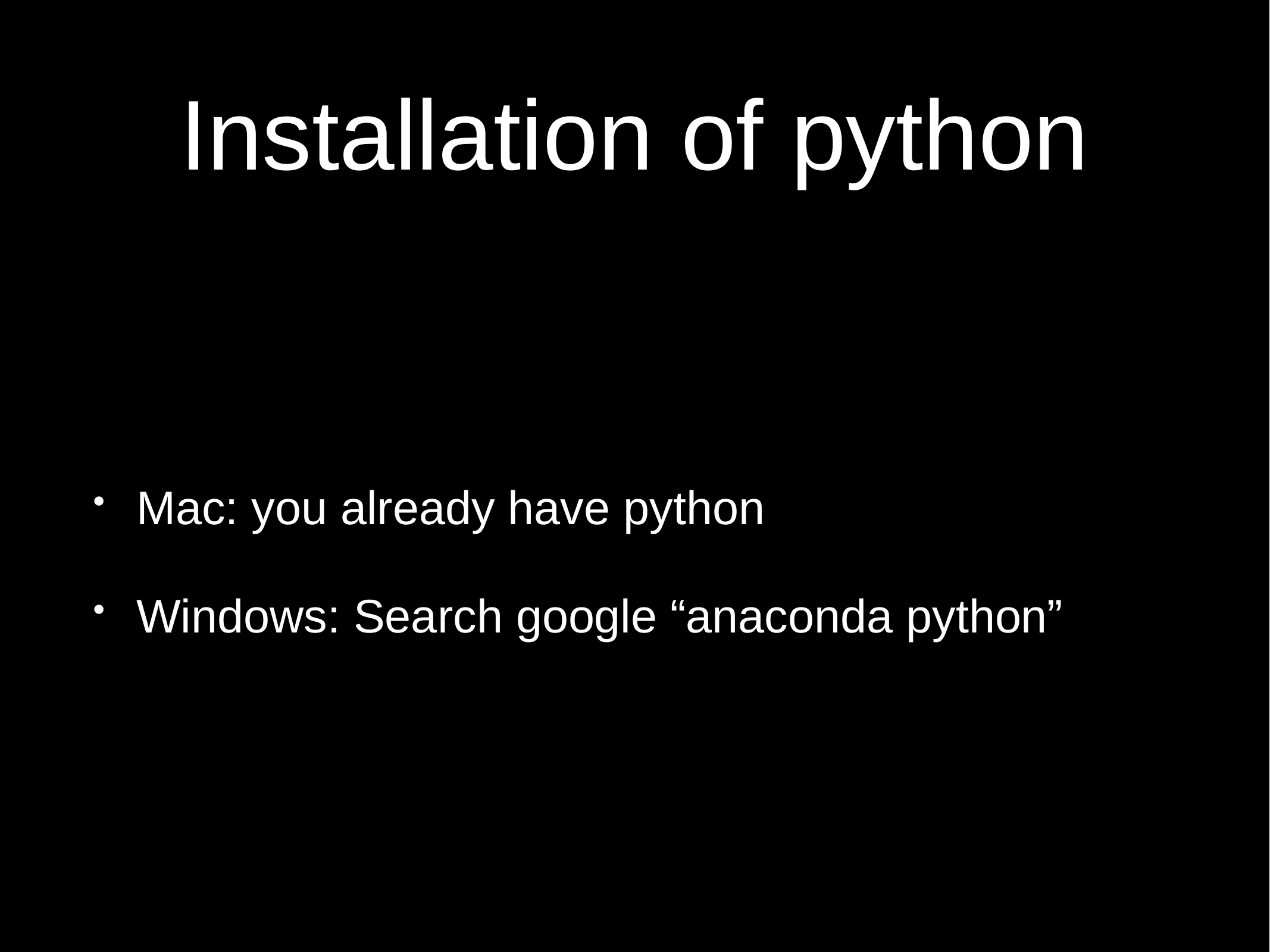

# Installation of python
Mac: you already have python
Windows: Search google “anaconda python”